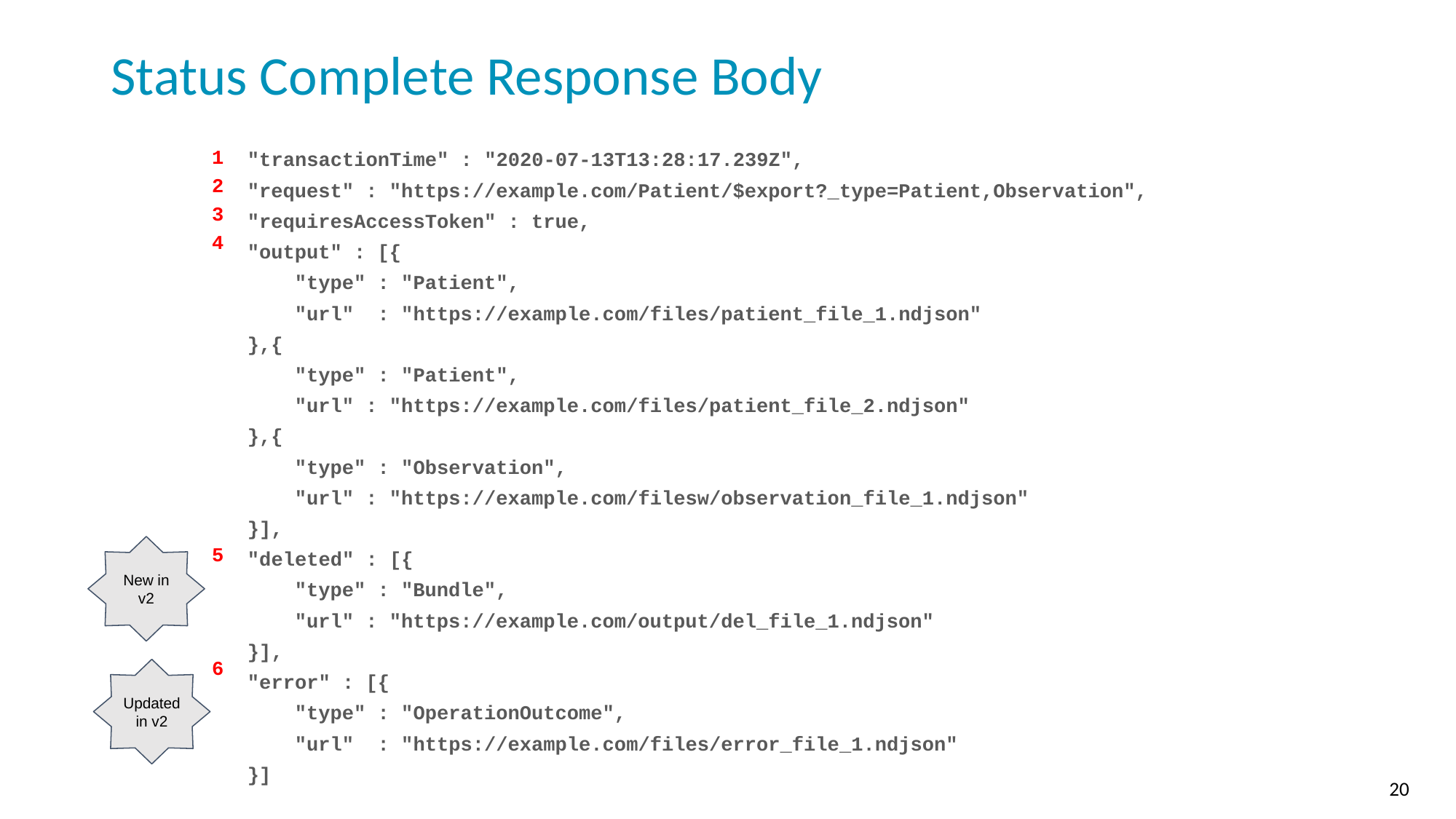

# Status Complete Response Body

   "transactionTime" : "2020-07-13T13:28:17.239Z",
   "request" : "https://example.com/Patient/$export?_type=Patient,Observation",
   "requiresAccessToken" : true,
   "output" : [{
       "type" : "Patient",
       "url"  : "https://example.com/files/patient_file_1.ndjson"
   },{
       "type" : "Patient",
       "url" : "https://example.com/files/patient_file_2.ndjson"
   },{
       "type" : "Observation",
       "url" : "https://example.com/filesw/observation_file_1.ndjson"
   }],
   "deleted" : [{
       "type" : "Bundle",
       "url" : "https://example.com/output/del_file_1.ndjson"
   }],
   "error" : [{
       "type" : "OperationOutcome",
       "url"  : "https://example.com/files/error_file_1.ndjson"
   }]

1
2
3
4

5

6

New in v2
Updated in v2